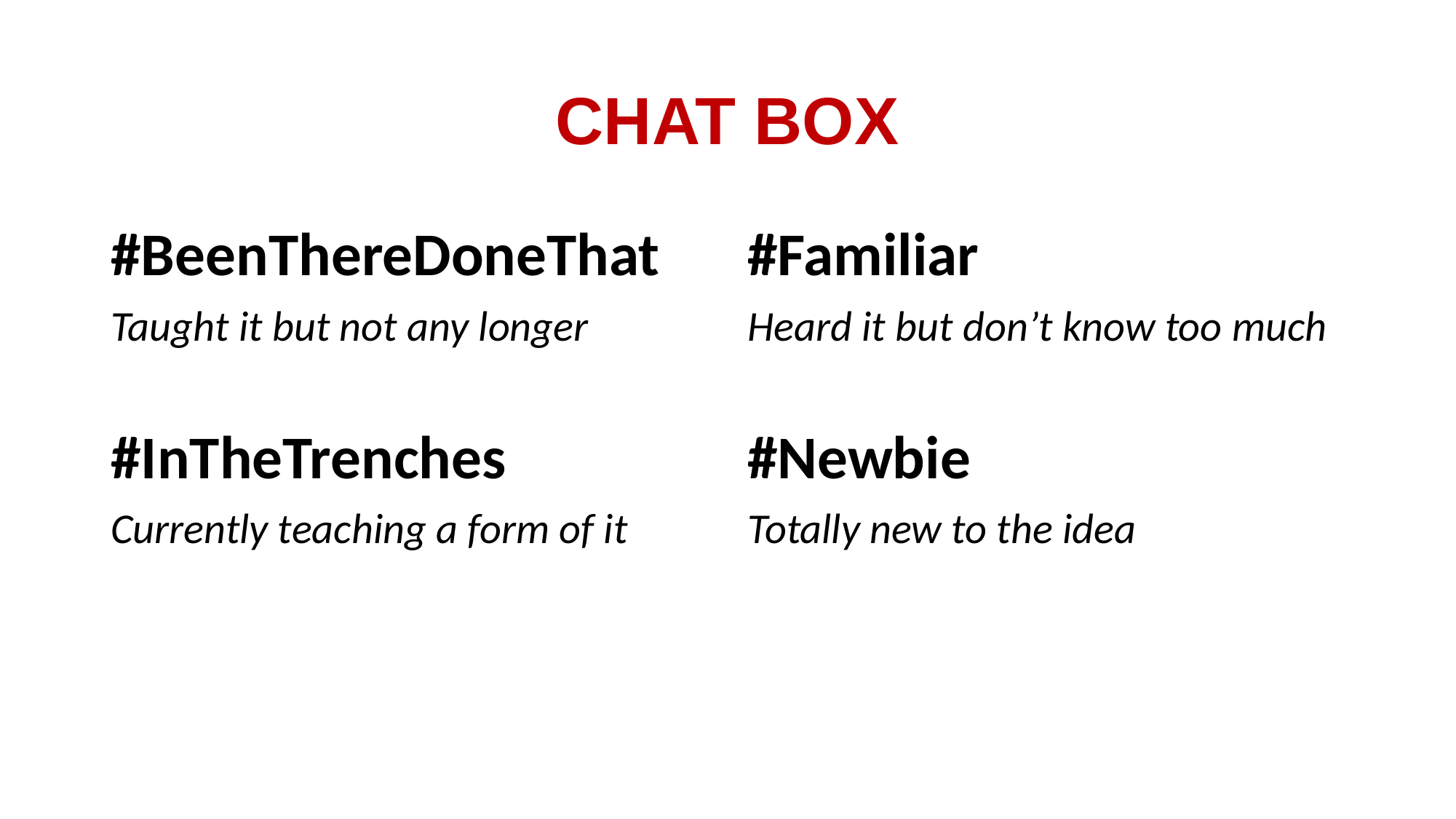

# CHAT BOX
#BeenThereDoneThat
Taught it but not any longer

#InTheTrenches
Currently teaching a form of it
#Familiar
Heard it but don’t know too much

#Newbie
Totally new to the idea